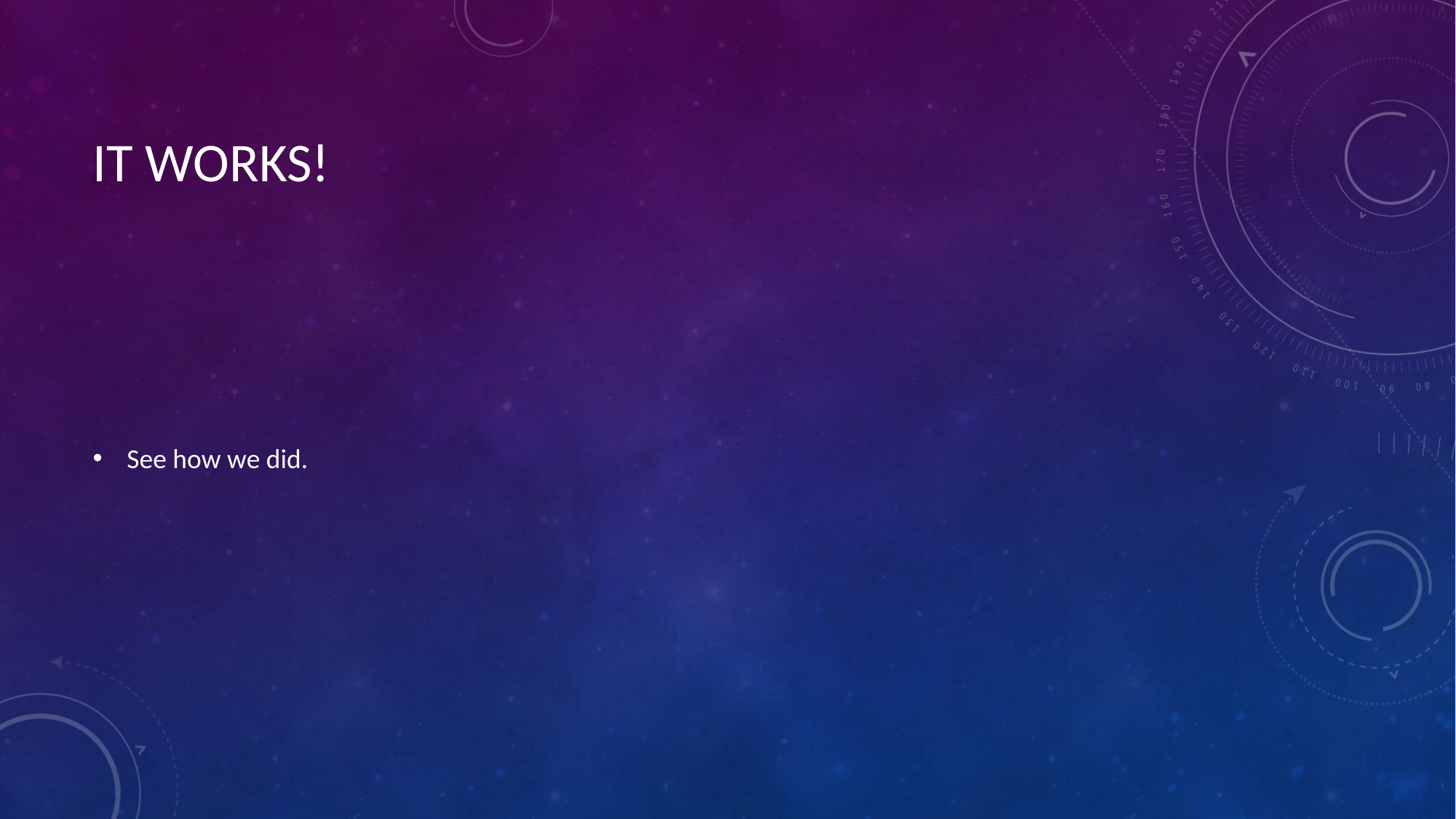

# It works!
See how we did.